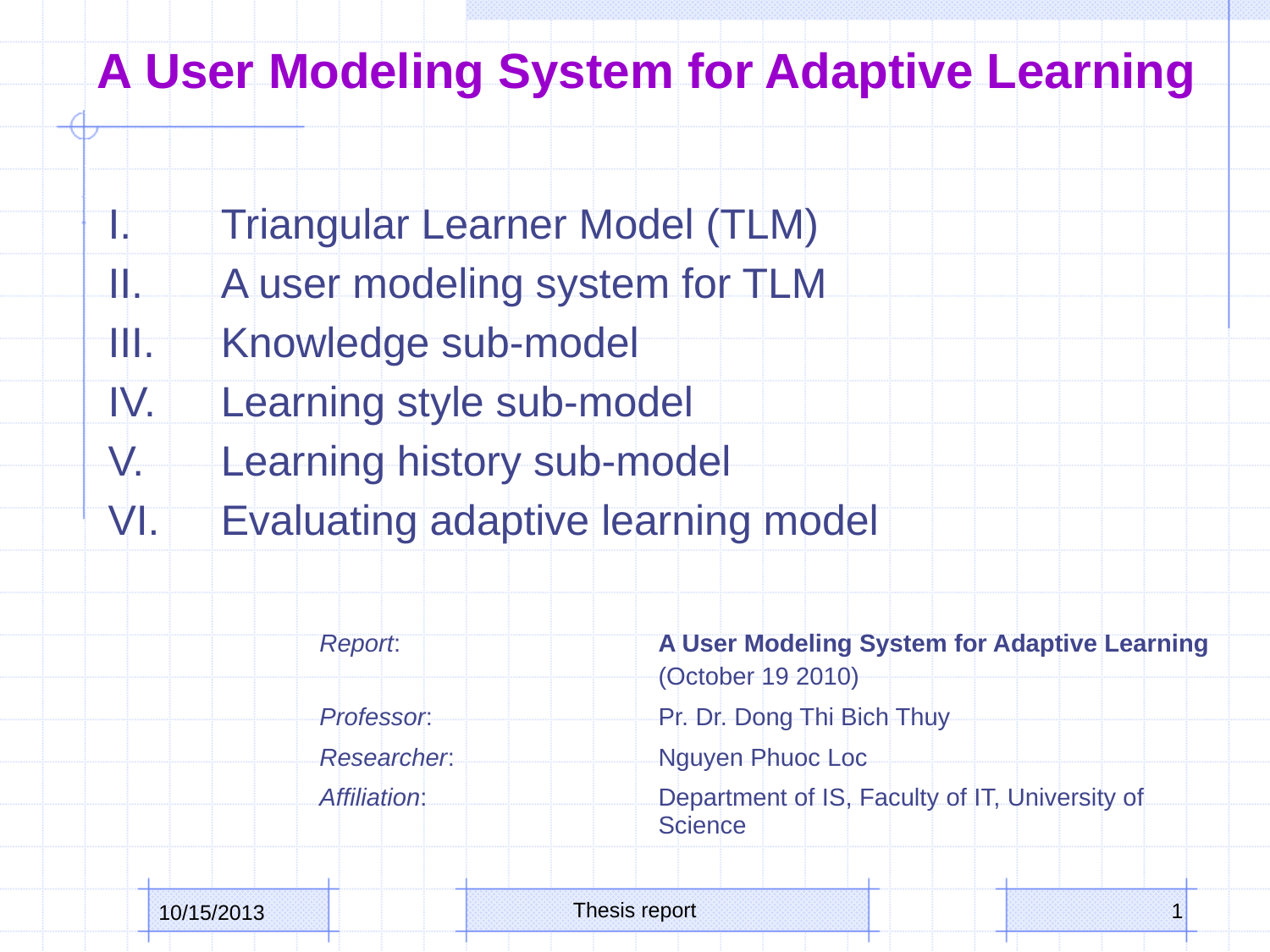

# A User Modeling System for Adaptive Learning
Triangular Learner Model (TLM)
A user modeling system for TLM
Knowledge sub-model
Learning style sub-model
Learning history sub-model
Evaluating adaptive learning model
| Report: | A User Modeling System for Adaptive Learning (October 19 2010) |
| --- | --- |
| Professor: | Pr. Dr. Dong Thi Bich Thuy |
| Researcher: | Nguyen Phuoc Loc |
| Affiliation: | Department of IS, Faculty of IT, University of Science |
Thesis report
1
10/15/2013